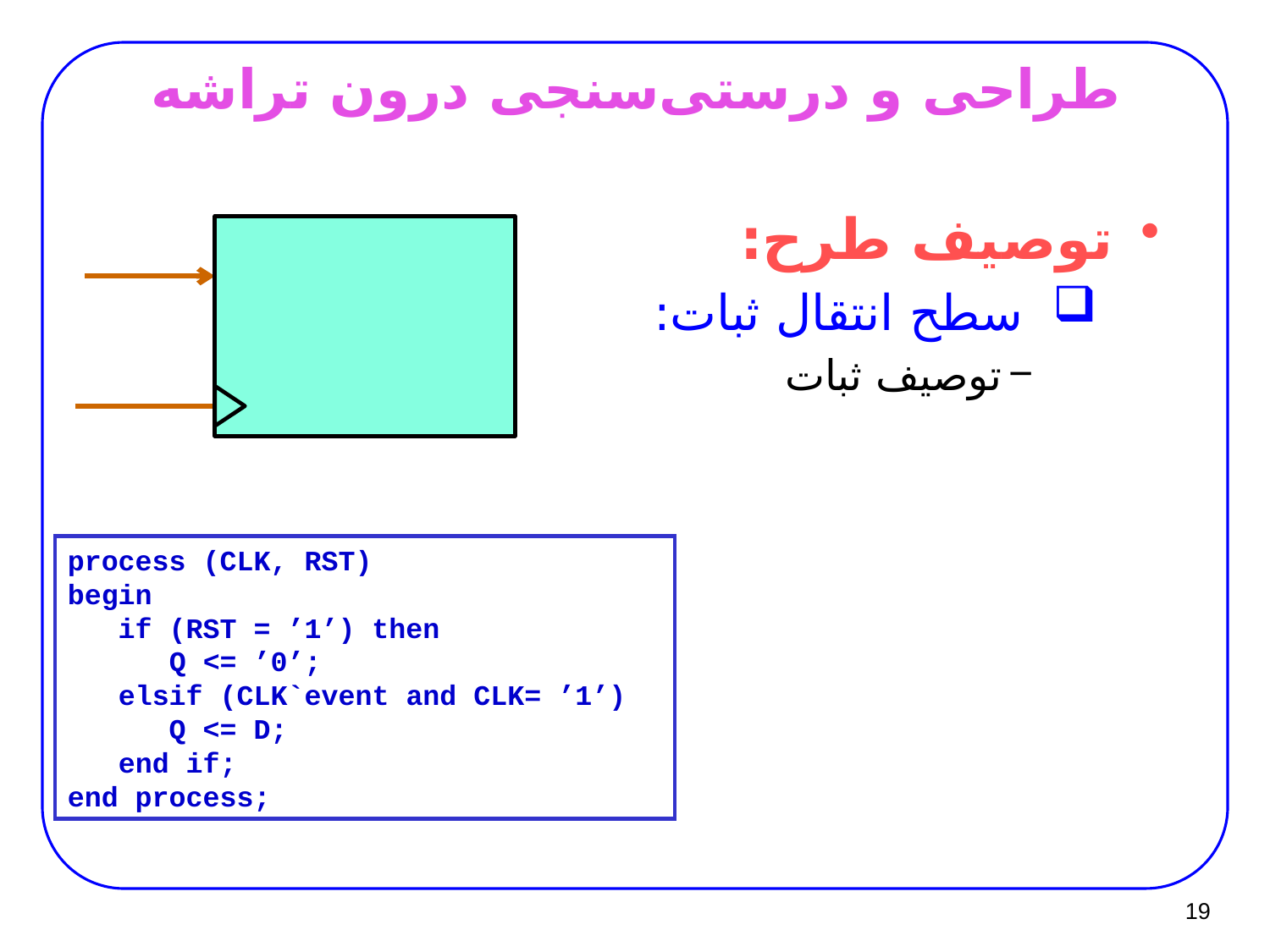

# طراحی و درستی‌سنجی درون تراشه
توصیف طرح:
سطح انتقال ثبات:
توصیف ثبات

process (CLK, RST)
begin
   if (RST = ’1’) then
      Q <= ’0’;
   elsif (CLK`event and CLK= ’1’)
      Q <= D;
   end if;
end process;
19